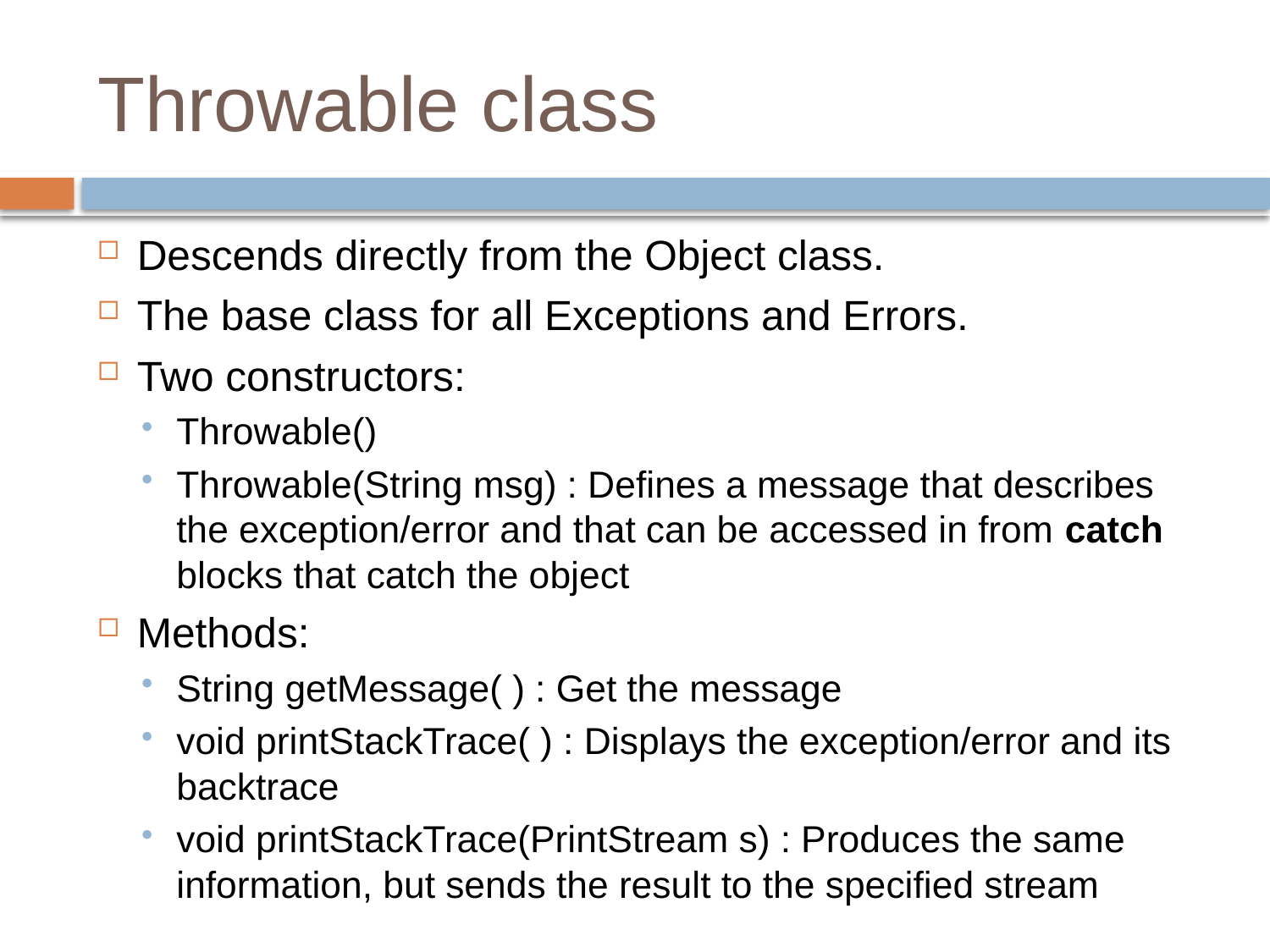

# Throwable class
Descends directly from the Object class.
The base class for all Exceptions and Errors.
Two constructors:
Throwable()
Throwable(String msg) : Defines a message that describes the exception/error and that can be accessed in from catch blocks that catch the object
Methods:
String getMessage( ) : Get the message
void printStackTrace( ) : Displays the exception/error and its backtrace
void printStackTrace(PrintStream s) : Produces the same information, but sends the result to the specified stream